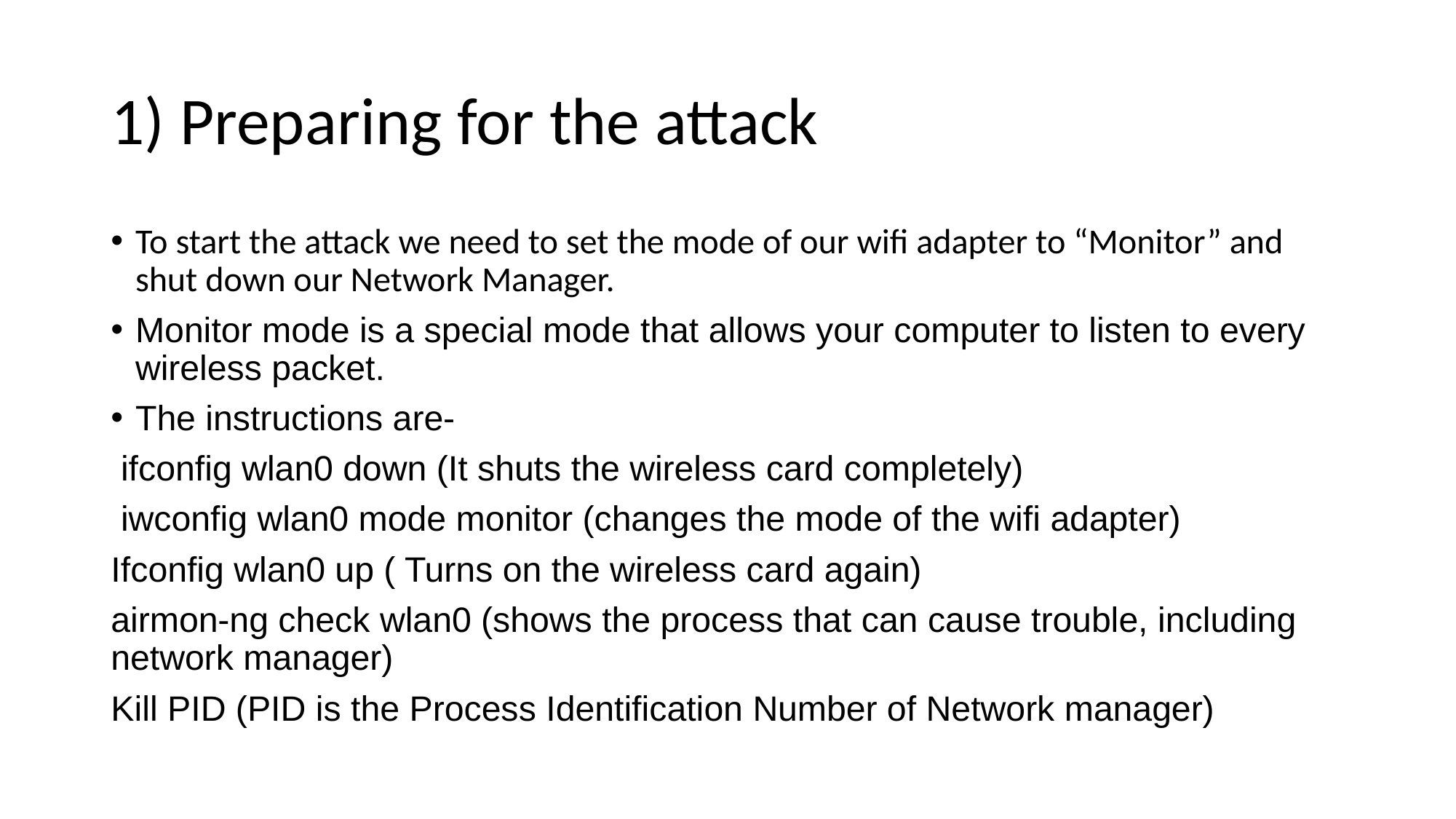

# 1) Preparing for the attack
To start the attack we need to set the mode of our wifi adapter to “Monitor” and shut down our Network Manager.
Monitor mode is a special mode that allows your computer to listen to every wireless packet.
The instructions are-
 ifconfig wlan0 down (It shuts the wireless card completely)
 iwconfig wlan0 mode monitor (changes the mode of the wifi adapter)
Ifconfig wlan0 up ( Turns on the wireless card again)
airmon-ng check wlan0 (shows the process that can cause trouble, including network manager)
Kill PID (PID is the Process Identification Number of Network manager)